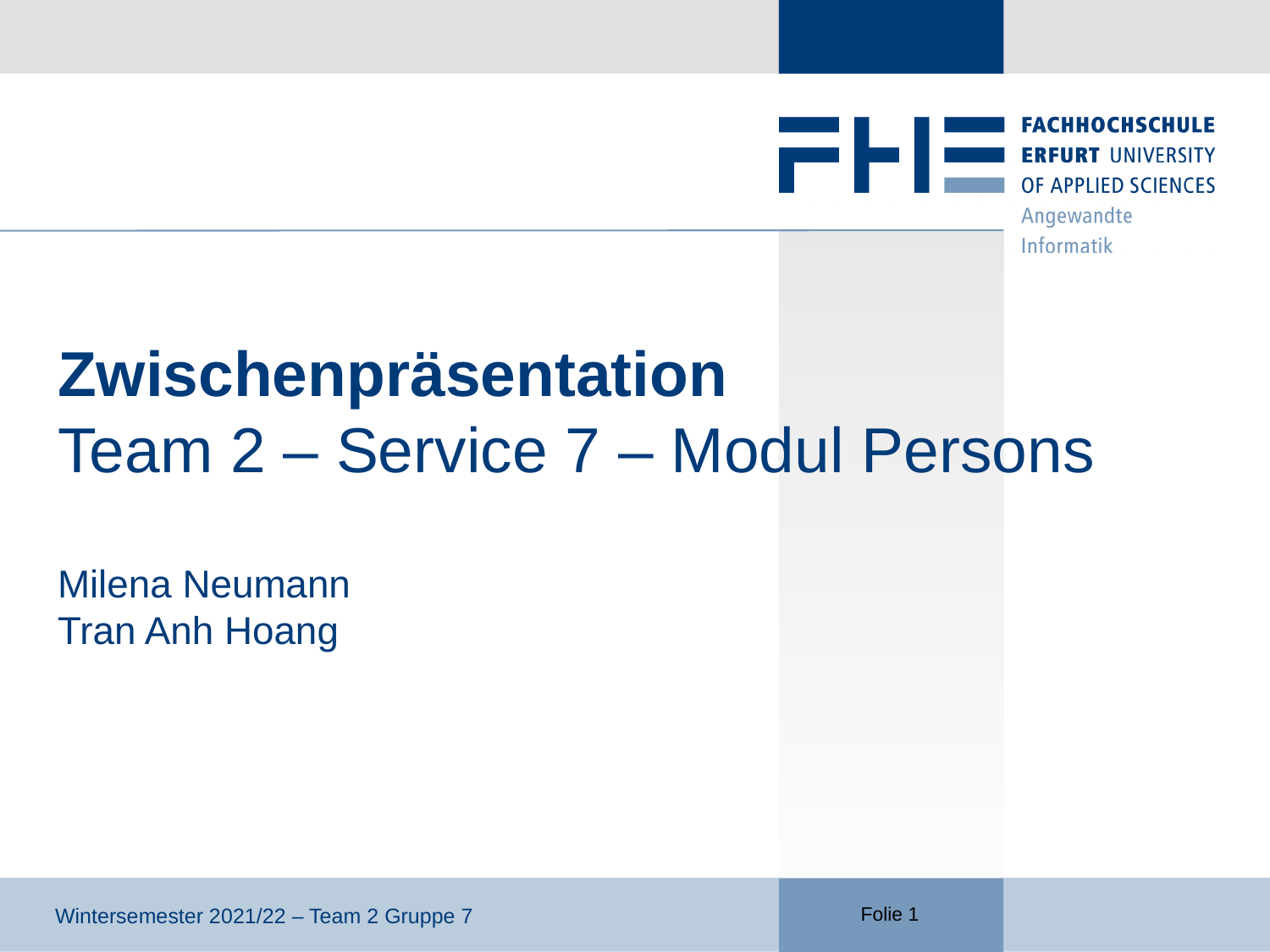

# Zwischenpräsentation Team 2 – Service 7 – Modul Persons
Milena Neumann
Tran Anh Hoang

Wintersemester 2021/22 – Team 2 Gruppe 7
Folie 1